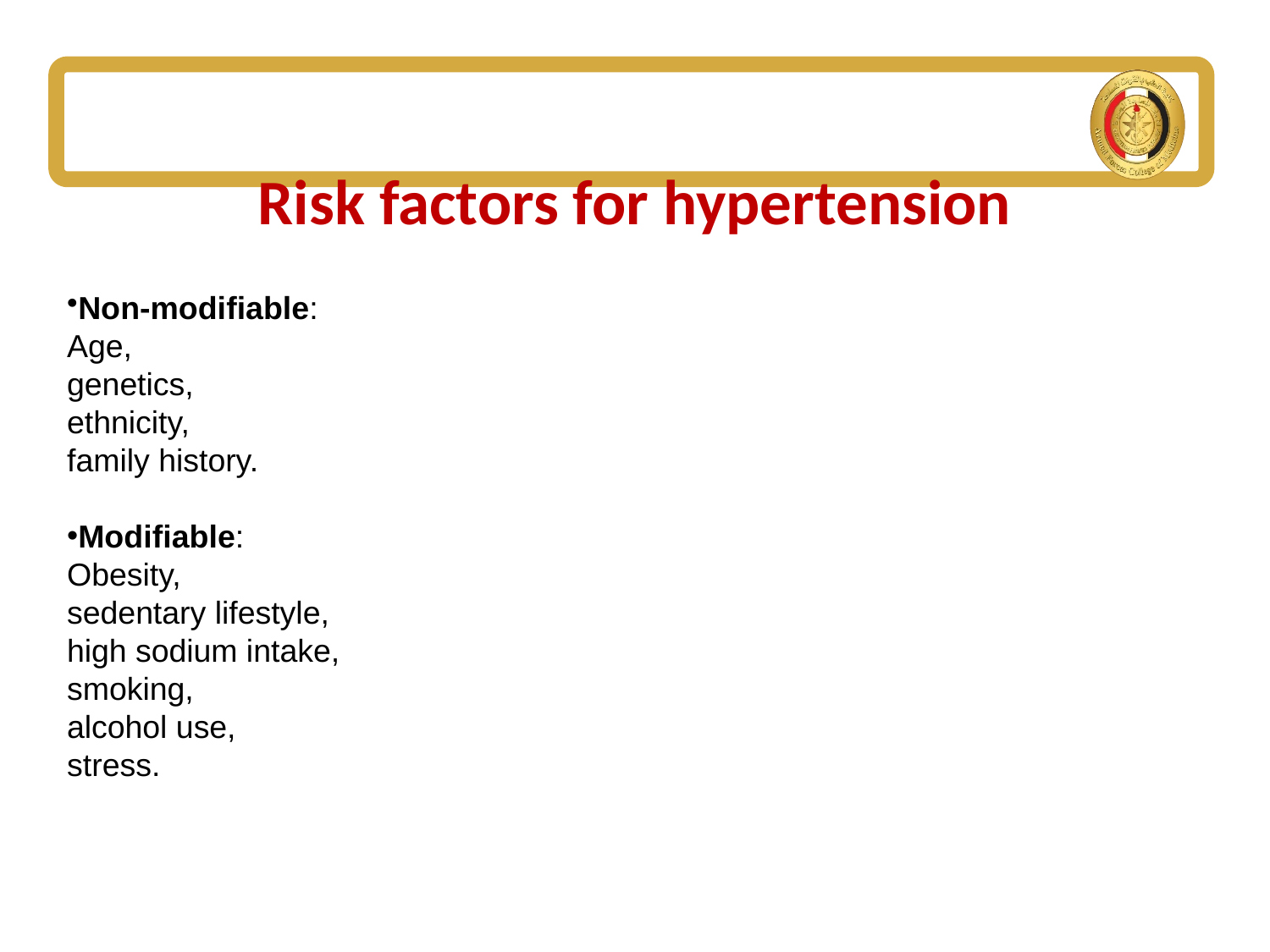

# Risk factors for hypertension
Non-modifiable:
Age,
genetics,
ethnicity,
family history.

Modifiable:
Obesity,
sedentary lifestyle,
high sodium intake,
smoking,
alcohol use,
stress.